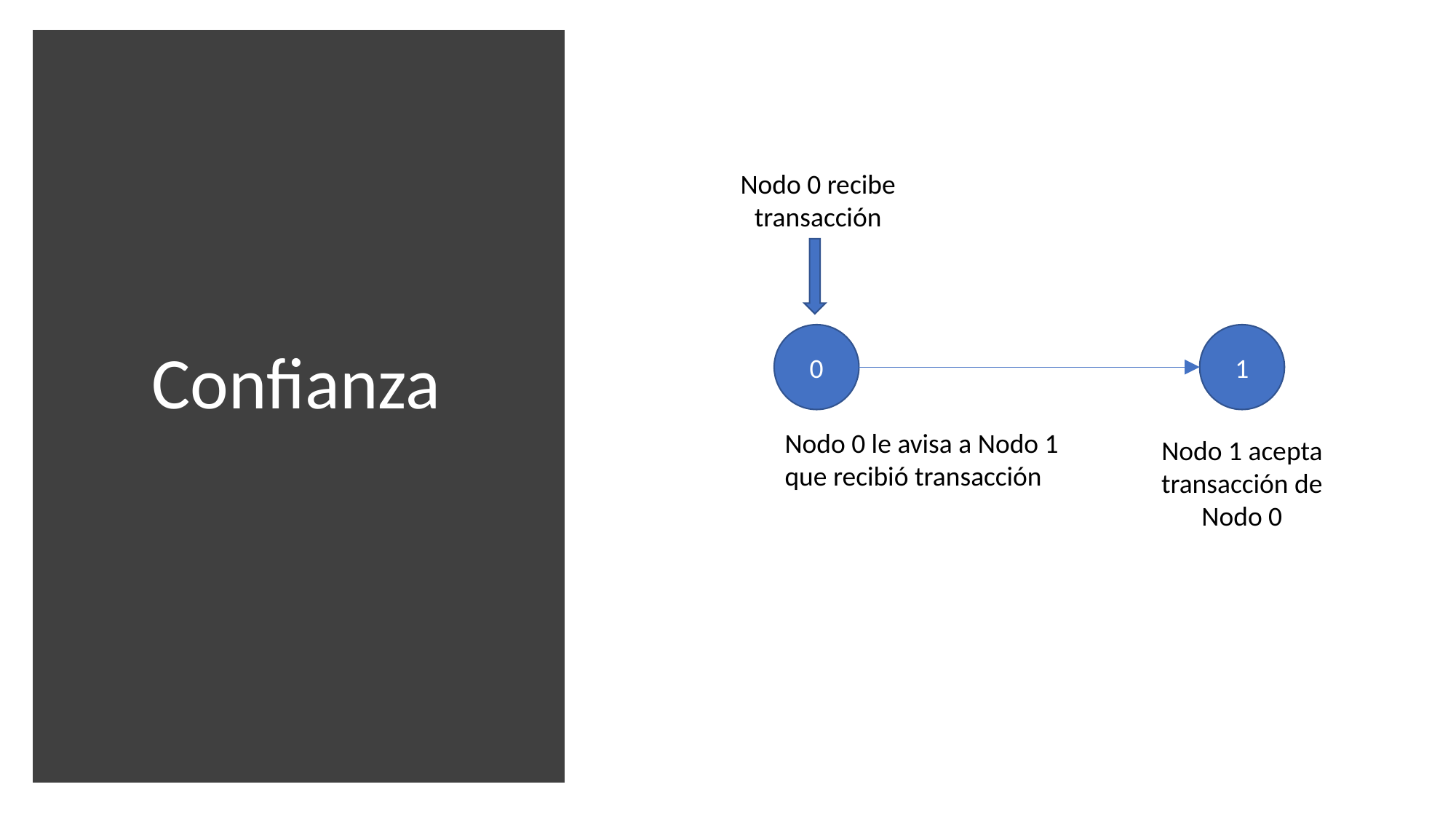

# Confianza
Nodo 0 recibe transacción

0
1
Nodo 0 le avisa a Nodo 1 que recibió transacción
Nodo 1 acepta transacción de Nodo 0